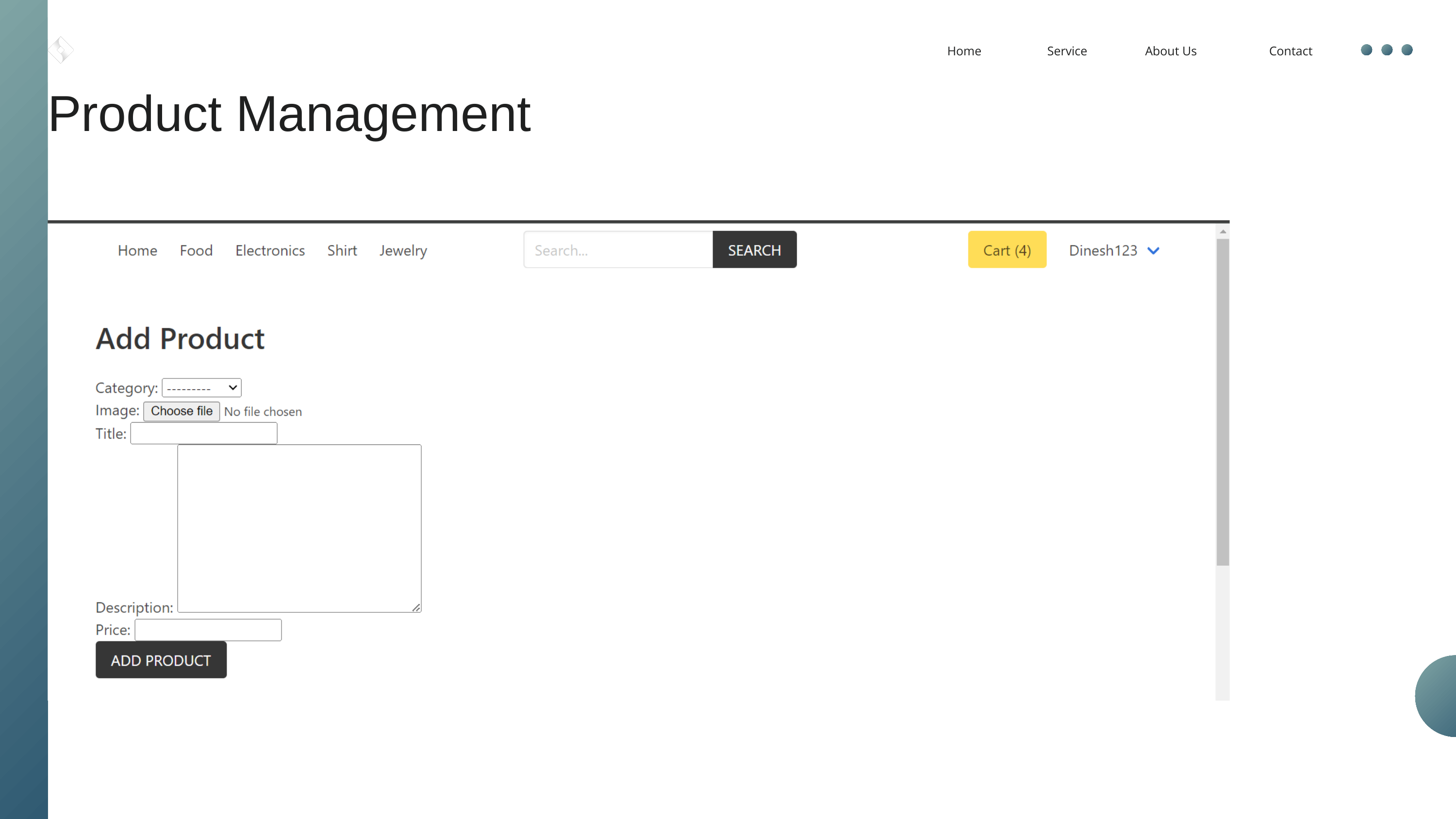

Home
Service
About Us
Contact

Product Management

01
02